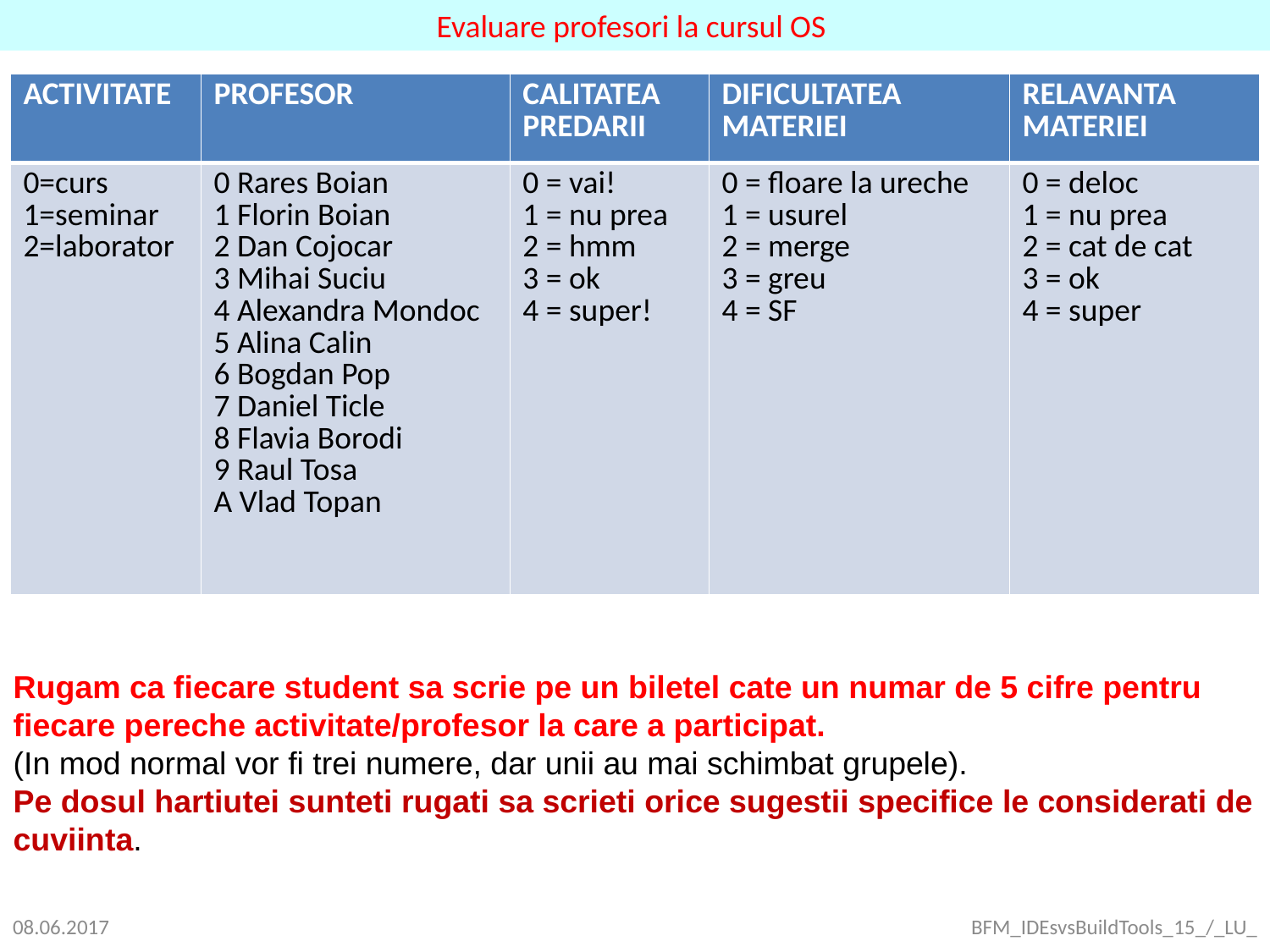

Evaluare profesori la cursul OS
| ACTIVITATE | PROFESOR | CALITATEA PREDARII | DIFICULTATEA MATERIEI | RELAVANTA MATERIEI |
| --- | --- | --- | --- | --- |
| 0=curs 1=seminar 2=laborator | 0 Rares Boian 1 Florin Boian 2 Dan Cojocar 3 Mihai Suciu 4 Alexandra Mondoc 5 Alina Calin 6 Bogdan Pop 7 Daniel Ticle 8 Flavia Borodi 9 Raul Tosa A Vlad Topan | 0 = vai! 1 = nu prea 2 = hmm 3 = ok 4 = super! | 0 = floare la ureche 1 = usurel 2 = merge 3 = greu 4 = SF | 0 = deloc 1 = nu prea 2 = cat de cat 3 = ok 4 = super |

Rugam ca fiecare student sa scrie pe un biletel cate un numar de 5 cifre pentru fiecare pereche activitate/profesor la care a participat.
(In mod normal vor fi trei numere, dar unii au mai schimbat grupele).
Pe dosul hartiutei sunteti rugati sa scrieti orice sugestii specifice le considerati de cuviinta.
08.06.2017
BFM_IDEsvsBuildTools_15_/_LU_